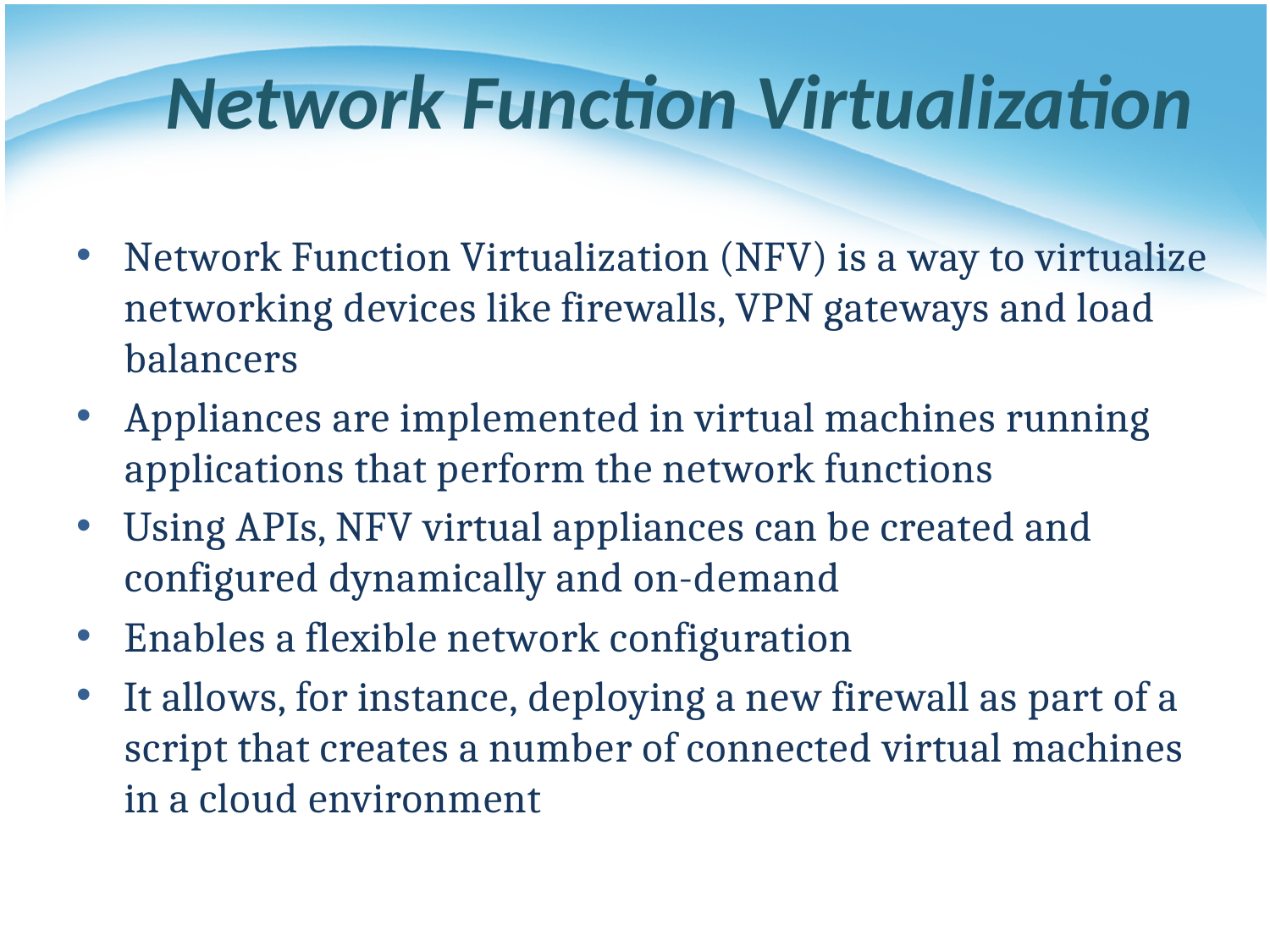

# Network Function Virtualization
Network Function Virtualization (NFV) is a way to virtualize networking devices like firewalls, VPN gateways and load balancers
Appliances are implemented in virtual machines running applications that perform the network functions
Using APIs, NFV virtual appliances can be created and configured dynamically and on-demand
Enables a flexible network configuration
It allows, for instance, deploying a new firewall as part of a script that creates a number of connected virtual machines in a cloud environment